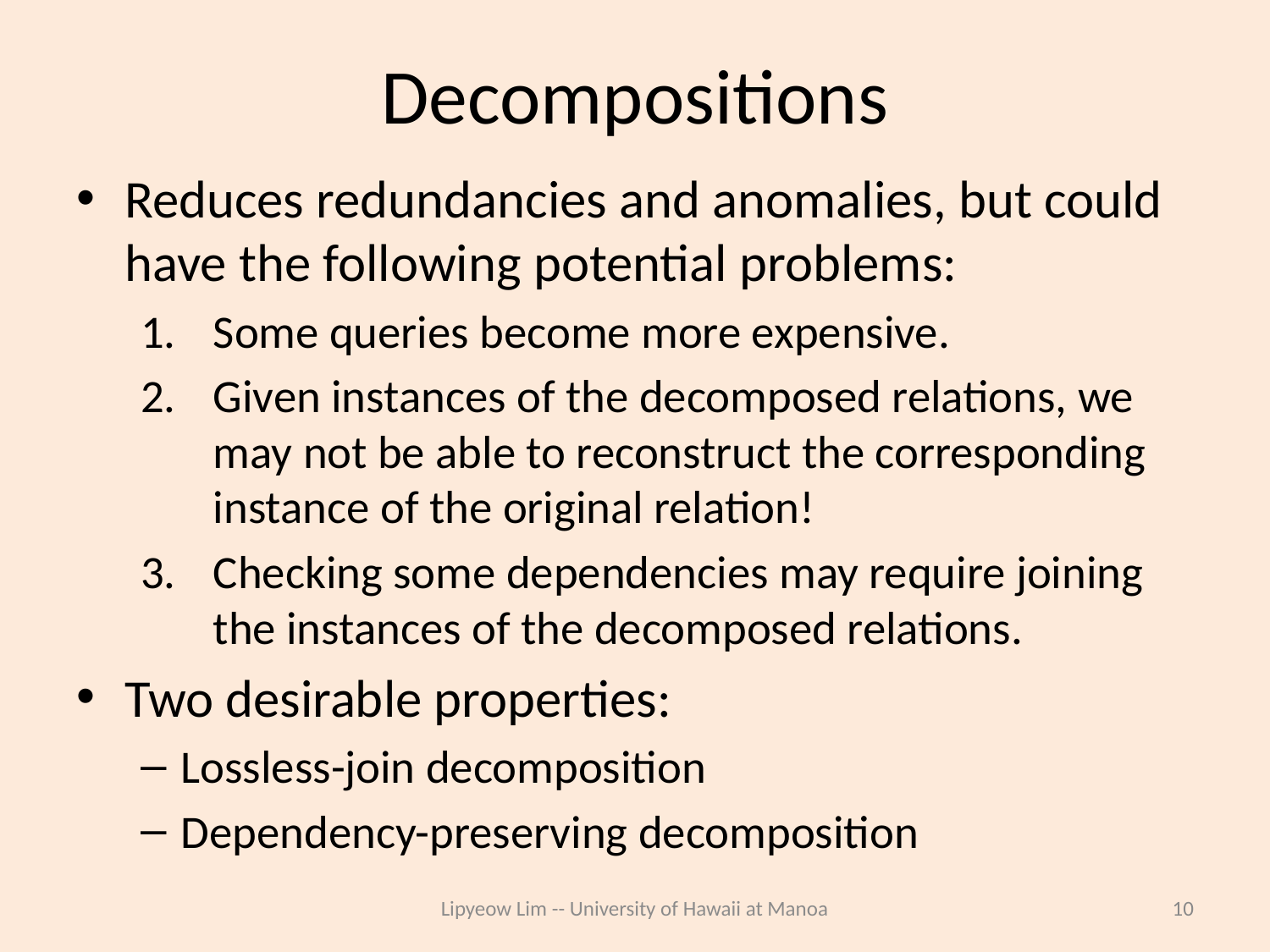

# Decompositions
Reduces redundancies and anomalies, but could have the following potential problems:
Some queries become more expensive.
Given instances of the decomposed relations, we may not be able to reconstruct the corresponding instance of the original relation!
Checking some dependencies may require joining the instances of the decomposed relations.
Two desirable properties:
Lossless-join decomposition
Dependency-preserving decomposition
Lipyeow Lim -- University of Hawaii at Manoa
10